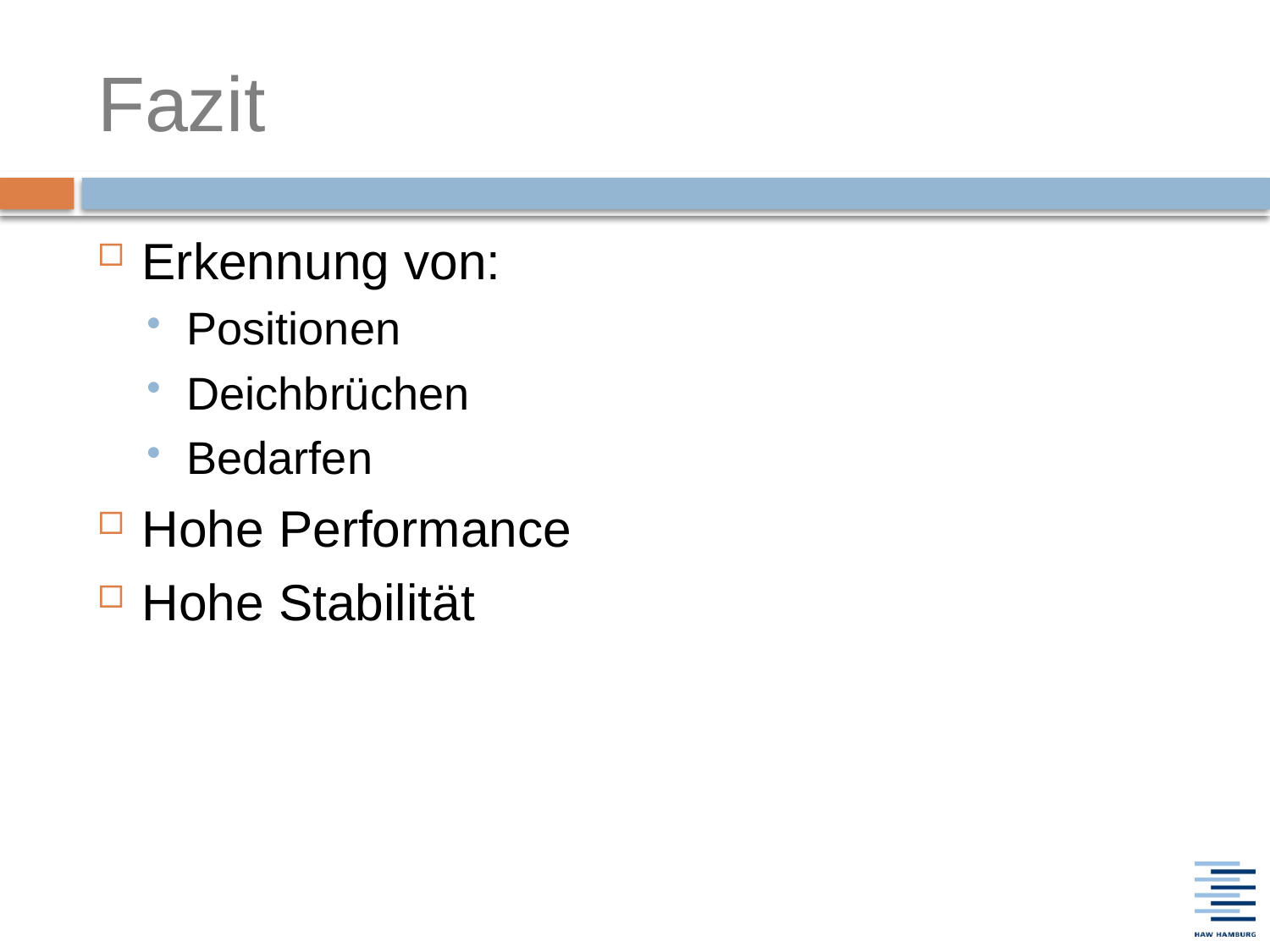

# Fazit
Erkennung von:
Positionen
Deichbrüchen
Bedarfen
Hohe Performance
Hohe Stabilität